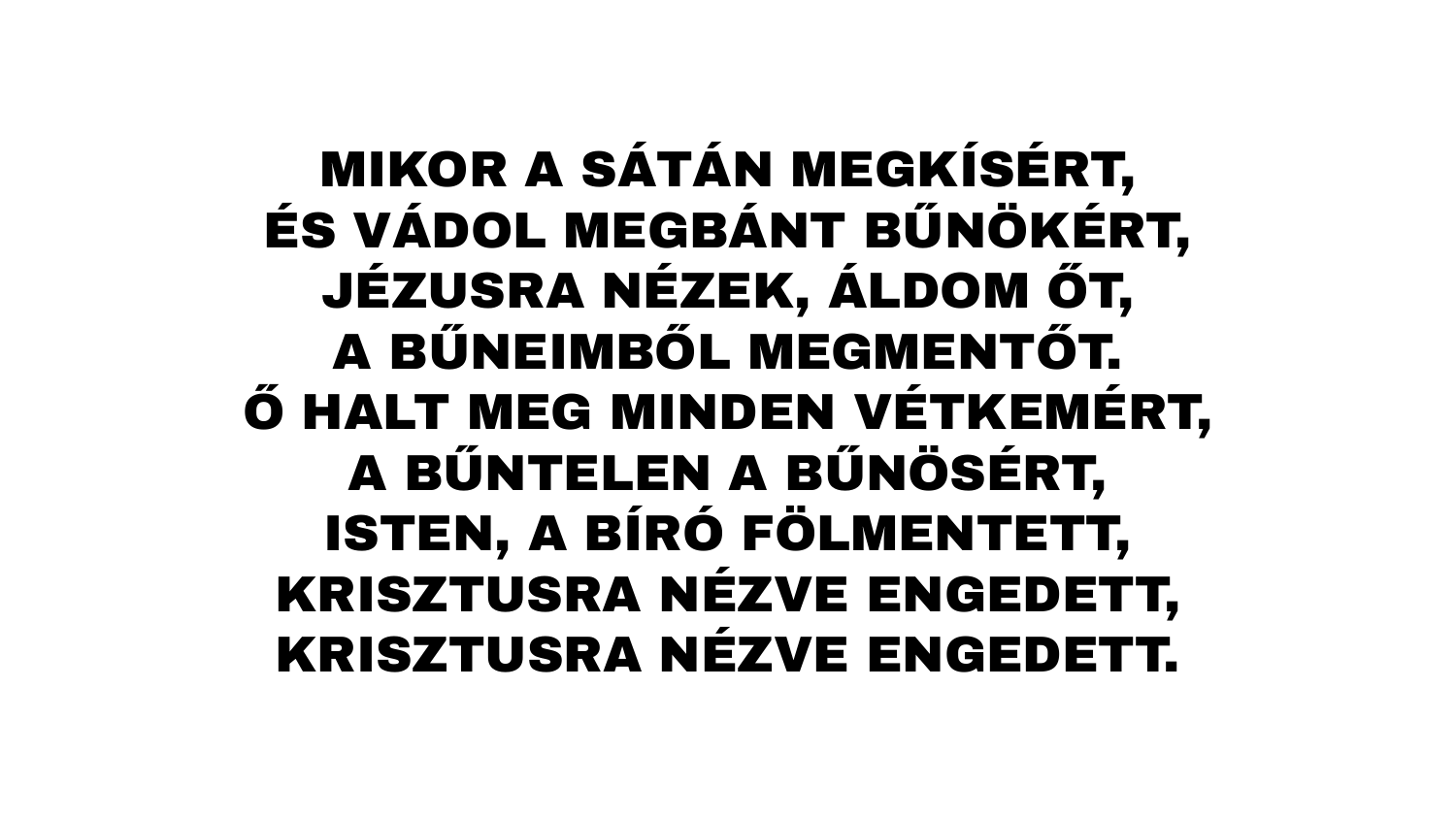

MIKOR A SÁTÁN MEGKÍSÉRT,
ÉS VÁDOL MEGBÁNT BŰNÖKÉRT,
JÉZUSRA NÉZEK, ÁLDOM ŐT,
A BŰNEIMBŐL MEGMENTŐT.
Ő HALT MEG MINDEN VÉTKEMÉRT,
A BŰNTELEN A BŰNÖSÉRT,
ISTEN, A BÍRÓ FÖLMENTETT,
KRISZTUSRA NÉZVE ENGEDETT,
KRISZTUSRA NÉZVE ENGEDETT.